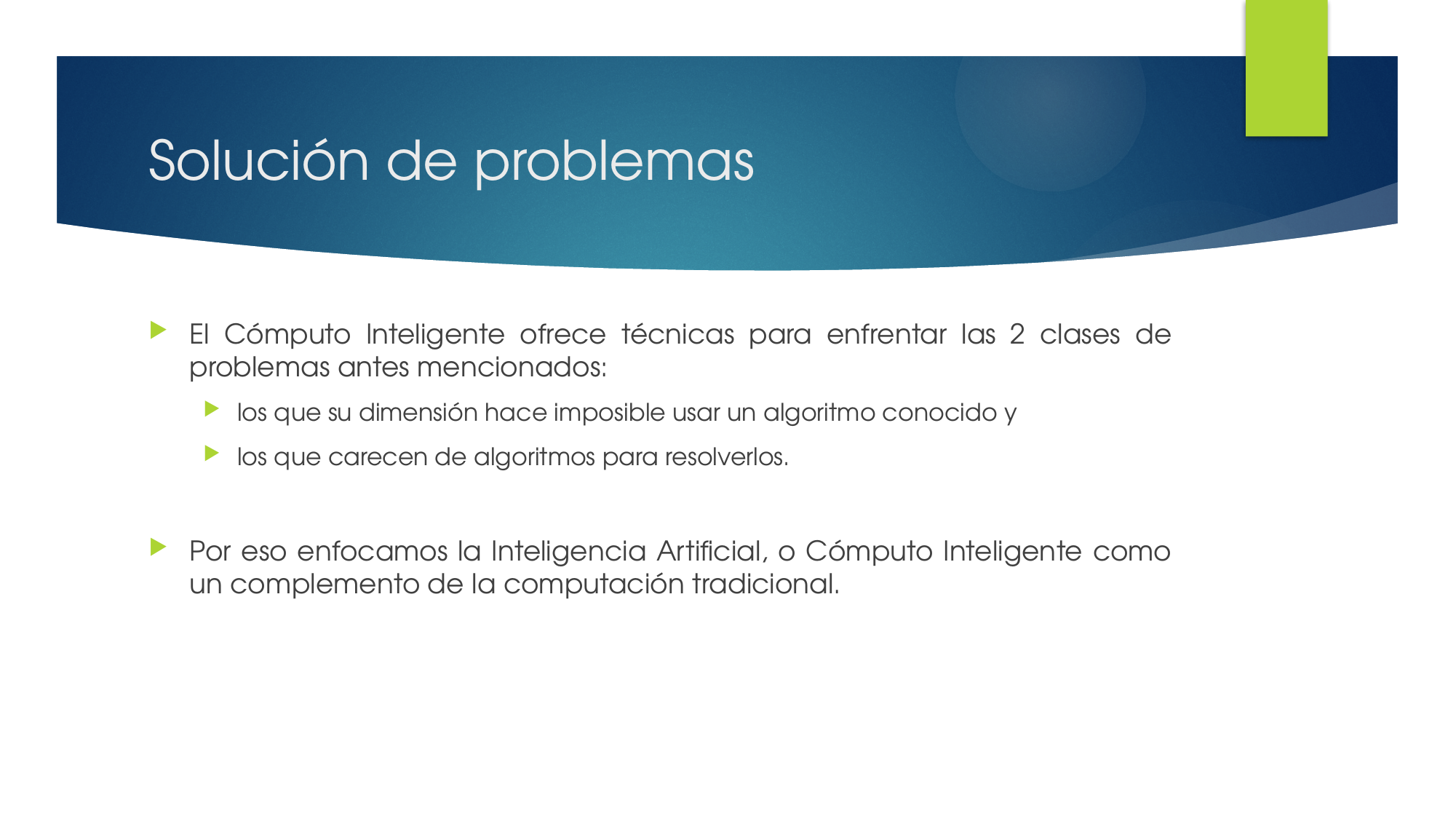

# Solución de problemas
El Cómputo Inteligente ofrece técnicas para enfrentar las 2 clases de problemas antes mencionados:
los que su dimensión hace imposible usar un algoritmo conocido y
los que carecen de algoritmos para resolverlos.

Por eso enfocamos la Inteligencia Artificial, o Cómputo Inteligente como un complemento de la computación tradicional.